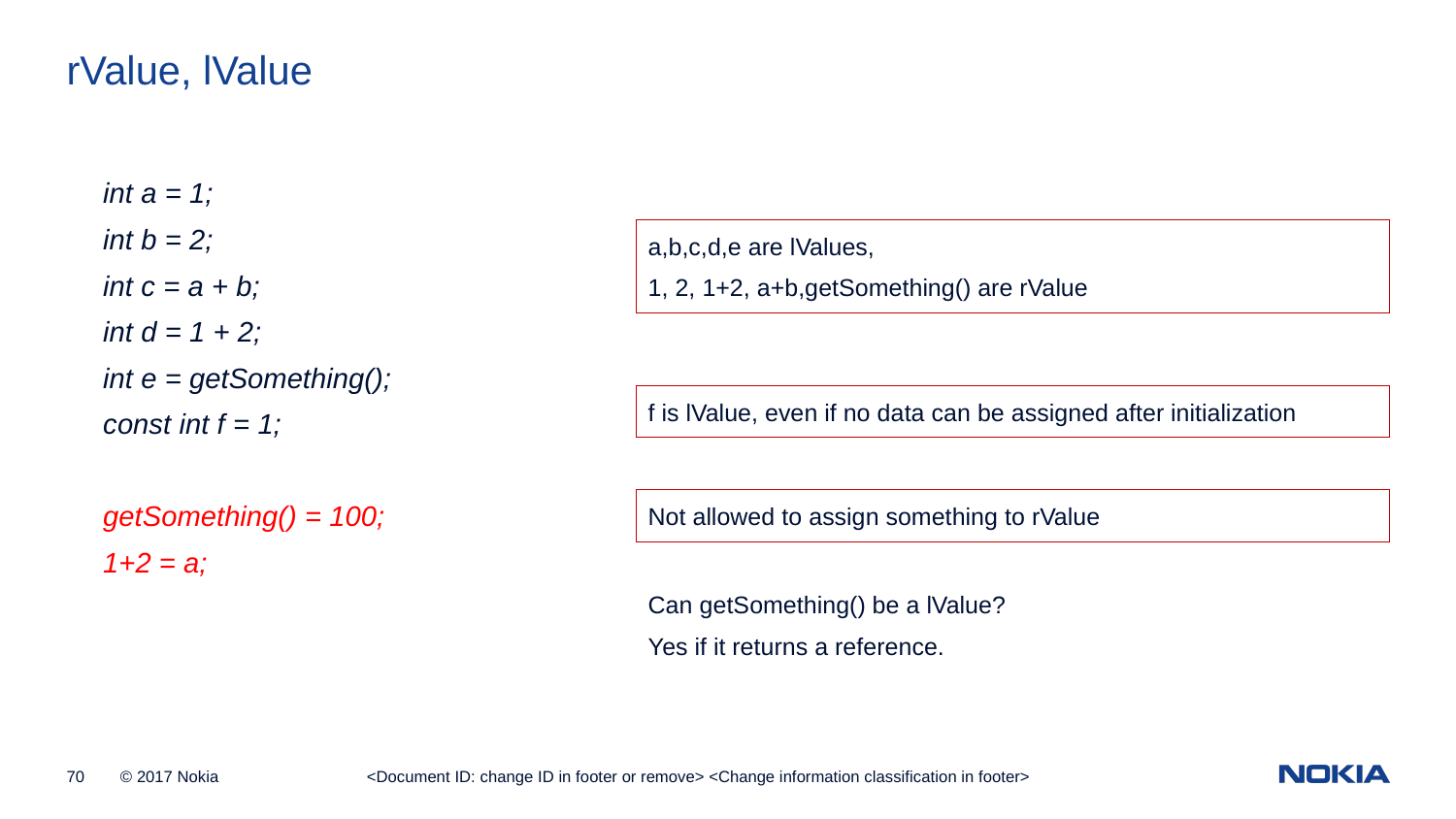

rValue, lValue

int a = 1;
int b = 2;
int c = a + b;
int d = 1 + 2;
int e = getSomething();
const int f = 1;

getSomething() = 100;
1+2 = a;

a,b,c,d,e are lValues,
1, 2, 1+2, a+b,getSomething() are rValue
f is lValue, even if no data can be assigned after initialization
Not allowed to assign something to rValue
Can getSomething() be a lValue?
Yes if it returns a reference.
<Document ID: change ID in footer or remove> <Change information classification in footer>